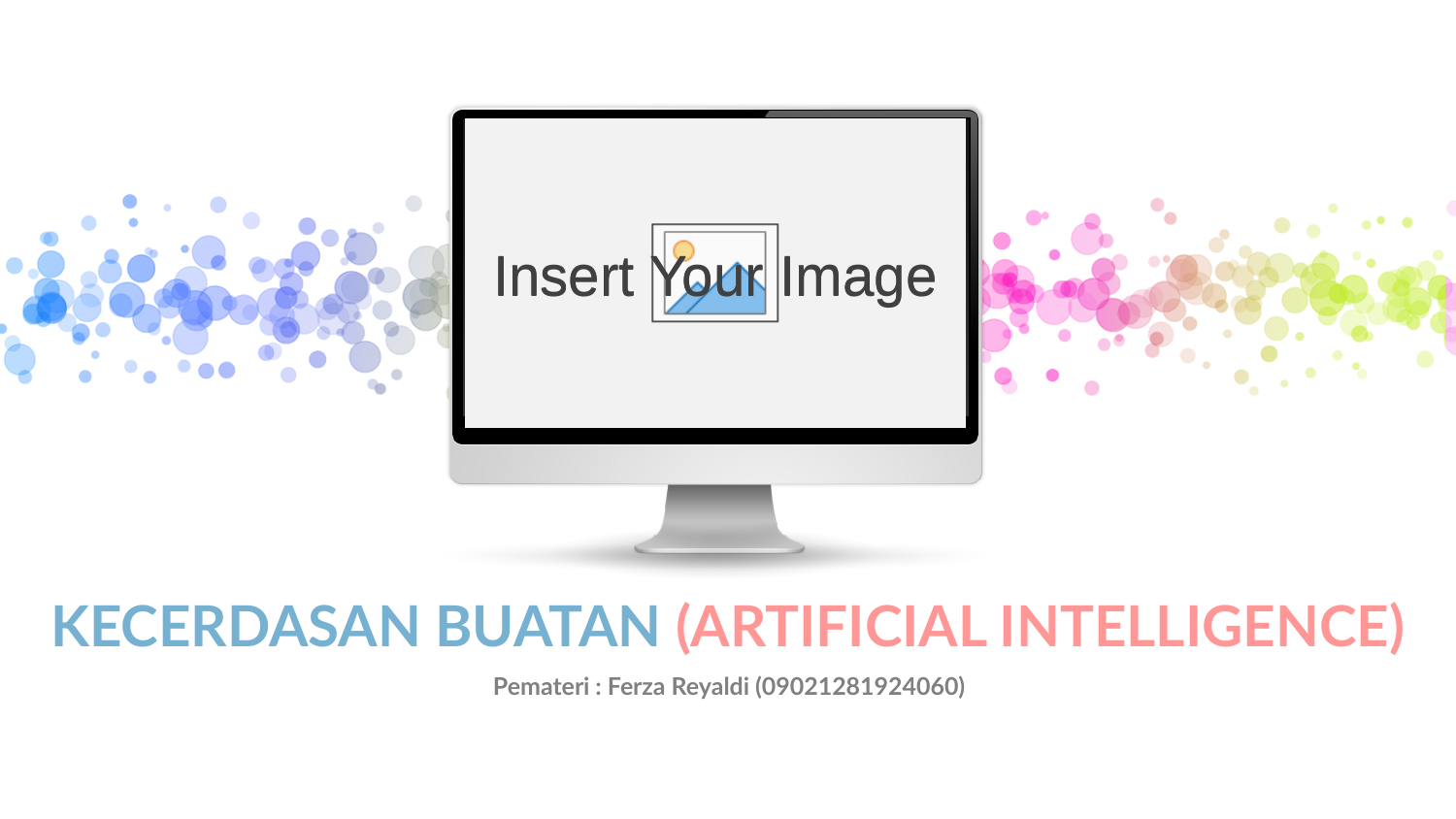

Insert Your Image
# KECERDASAN BUATAN (ARTIFICIAL INTELLIGENCE)
Pemateri : Ferza Reyaldi (09021281924060)